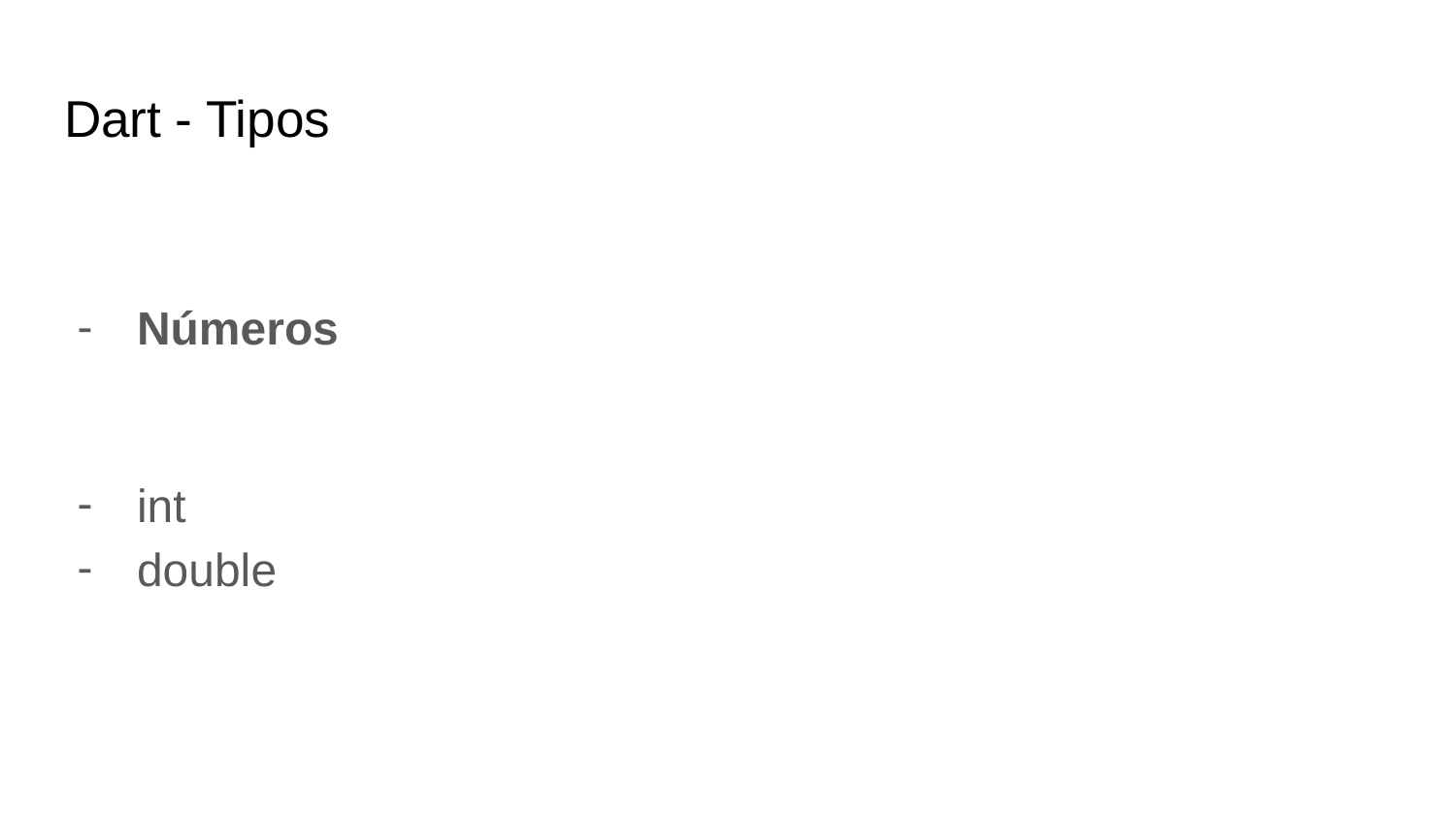

# Dart - Tipos

Números

int
double